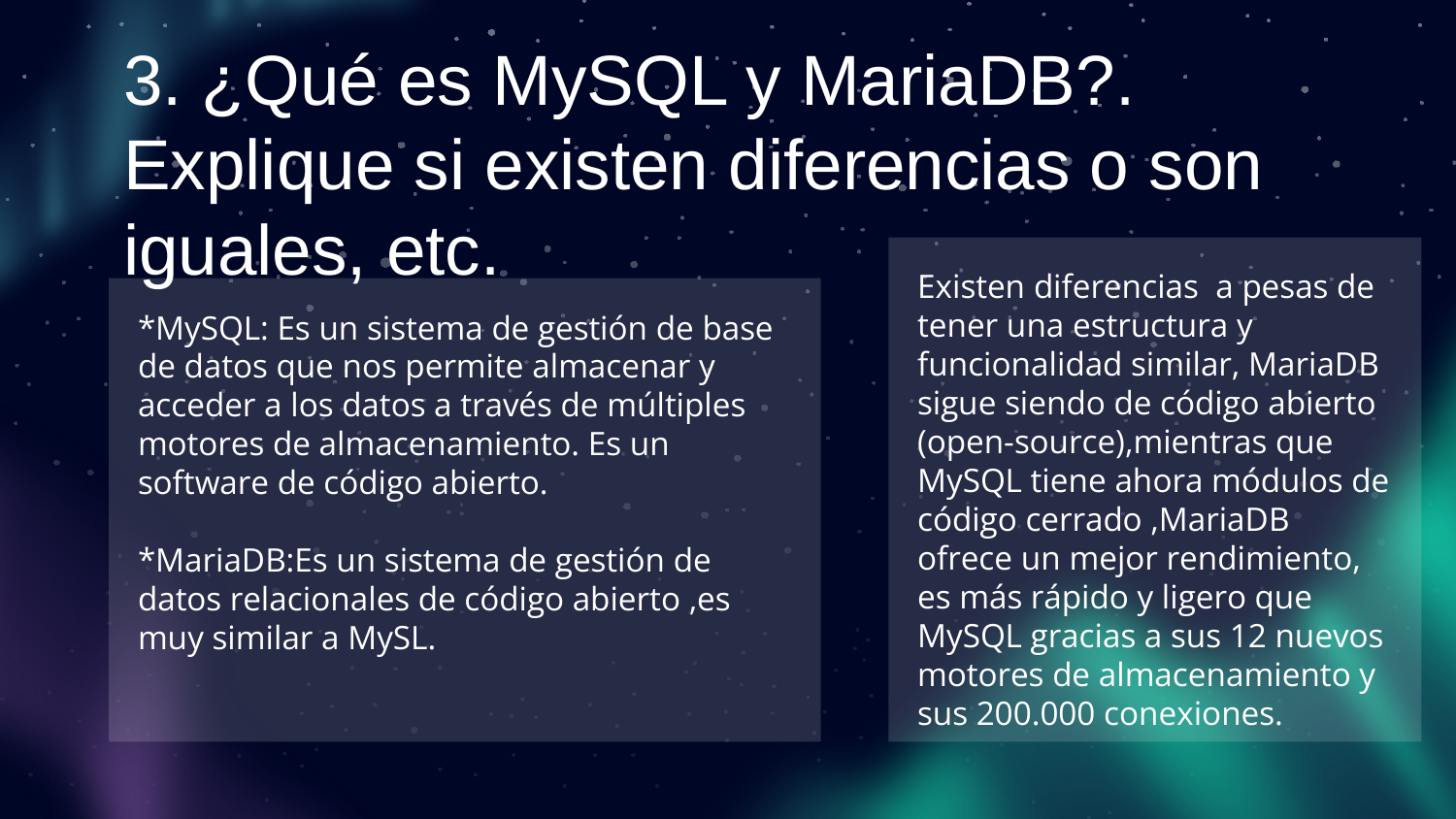

# 3. ¿Qué es MySQL y MariaDB?. Explique si existen diferencias o son iguales, etc.
Existen diferencias  a pesas de tener una estructura y funcionalidad similar, MariaDB sigue siendo de código abierto (open-source),mientras que MySQL tiene ahora módulos de código cerrado ,MariaDB ofrece un mejor rendimiento, es más rápido y ligero que MySQL gracias a sus 12 nuevos motores de almacenamiento y sus 200.000 conexiones.

*MySQL: Es un sistema de gestión de base de datos que nos permite almacenar y acceder a los datos a través de múltiples motores de almacenamiento. Es un software de código abierto.

*MariaDB:Es un sistema de gestión de datos relacionales de código abierto ,es muy similar a MySL.